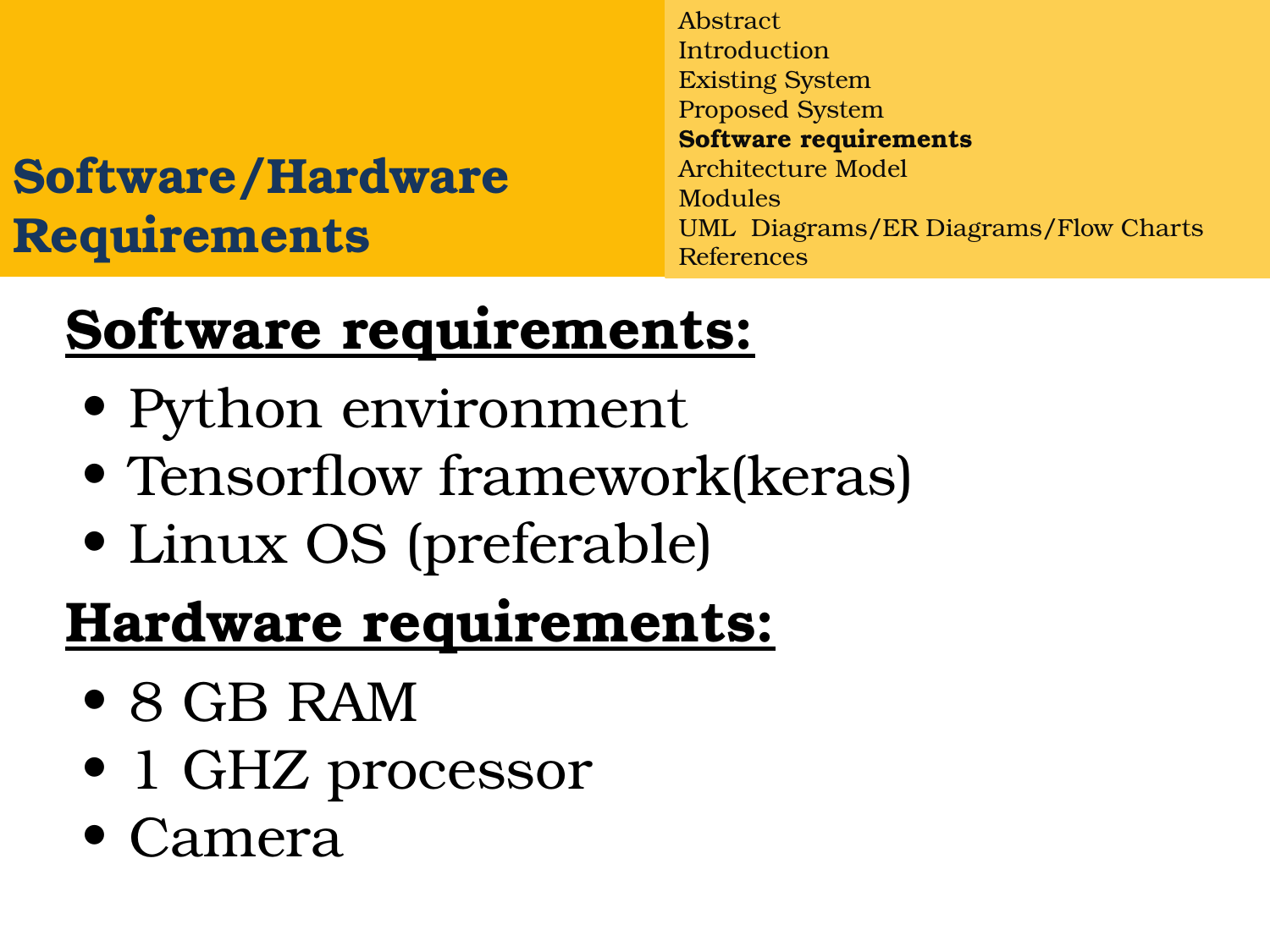

Abstract
Introduction
Existing System
Proposed System
Software requirements
Architecture Model
Modules
UML  Diagrams/ER Diagrams/Flow Charts
References

Software/Hardware Requirements
Software requirements:
Python environment
Tensorflow framework(keras)
Linux OS (preferable)
Hardware requirements:
8 GB RAM
1 GHZ processor
Camera

2/10